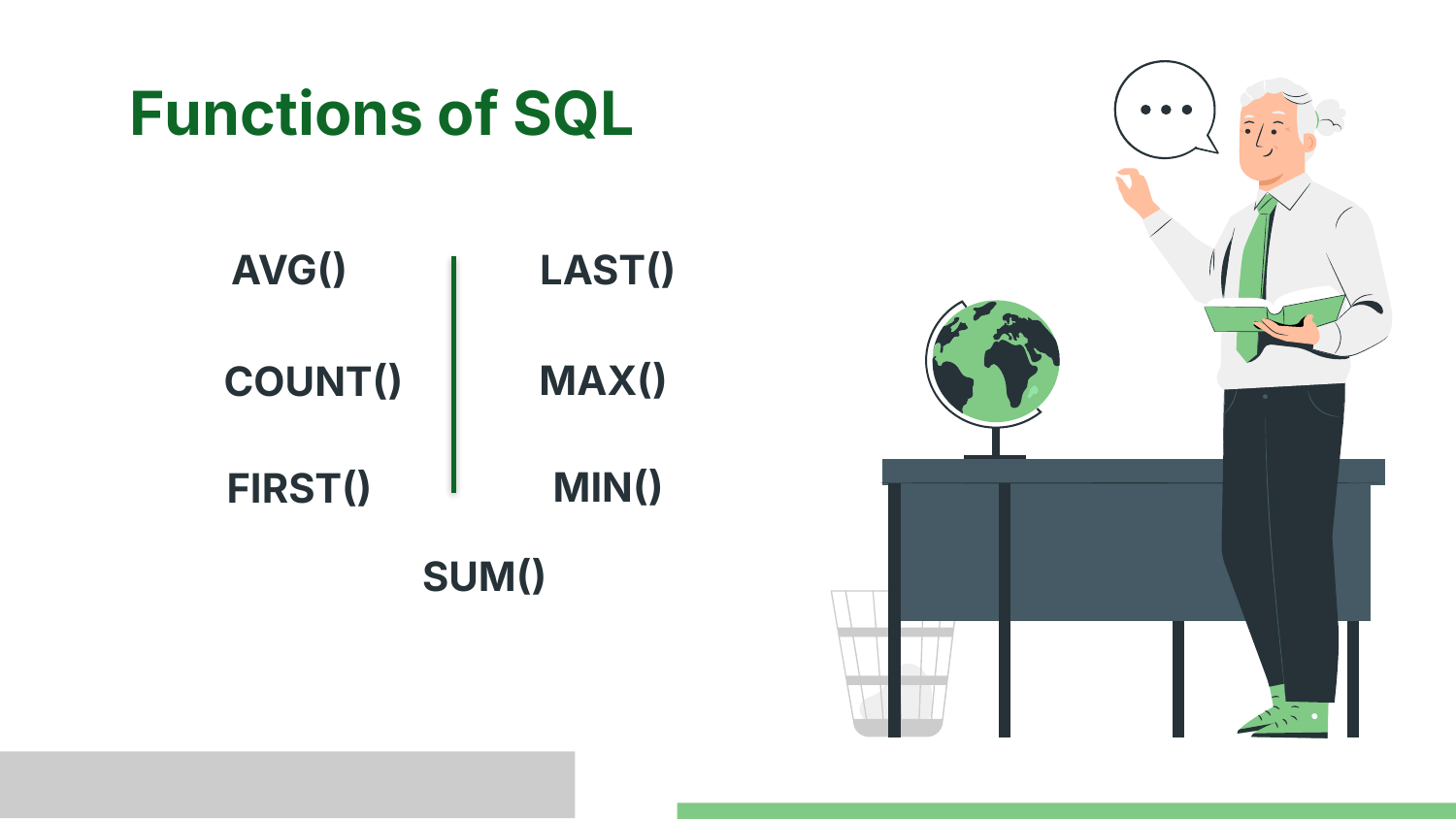

# Functions of SQL

AVG()
LAST()

MAX()
COUNT()
MIN()
FIRST()
SUM()